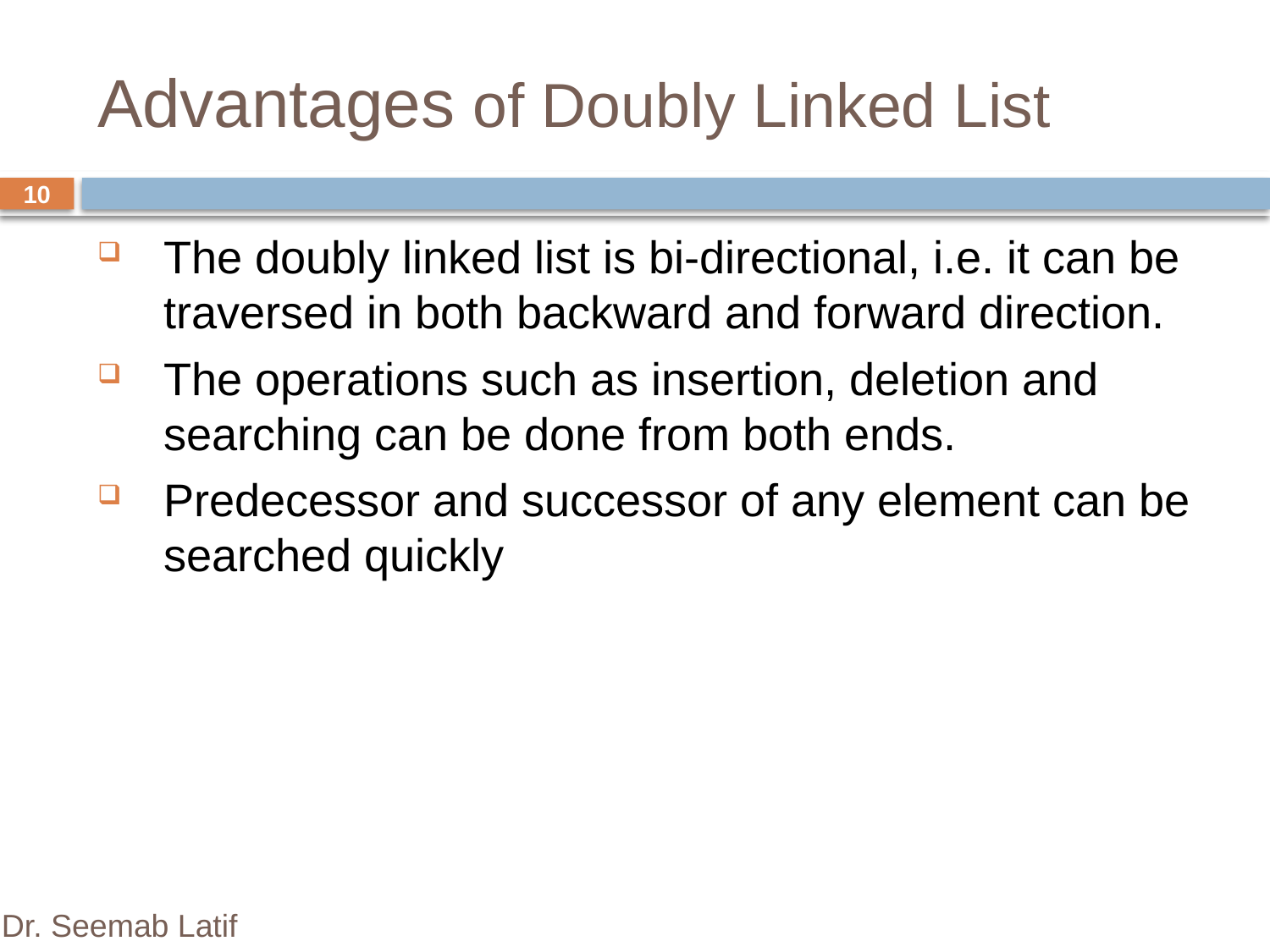

# Advantages of Doubly Linked List
10
The doubly linked list is bi-directional, i.e. it can be traversed in both backward and forward direction.
The operations such as insertion, deletion and searching can be done from both ends.
Predecessor and successor of any element can be searched quickly